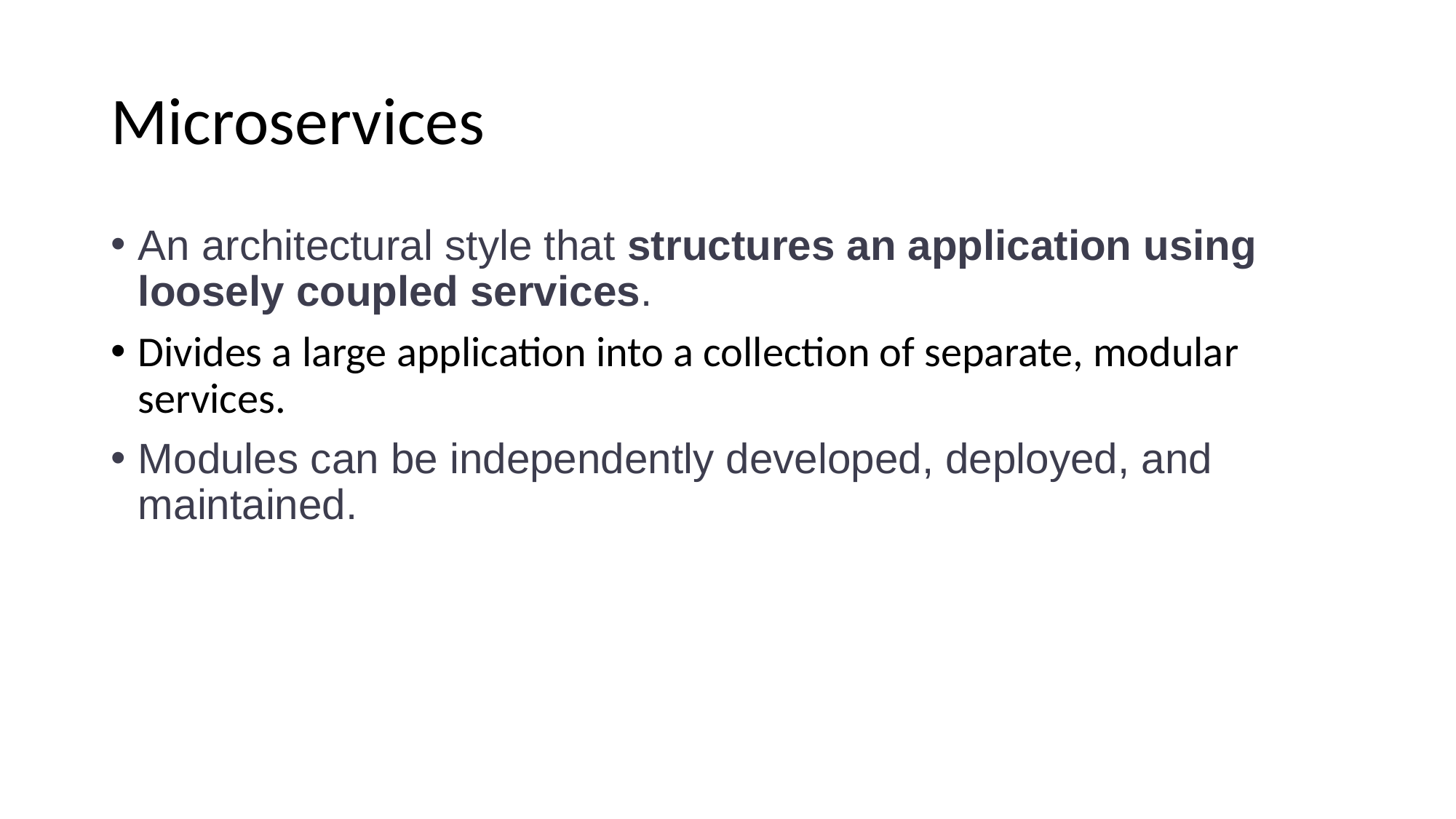

# Microservices
An architectural style that structures an application using loosely coupled services.
Divides a large application into a collection of separate, modular services.
Modules can be independently developed, deployed, and maintained.